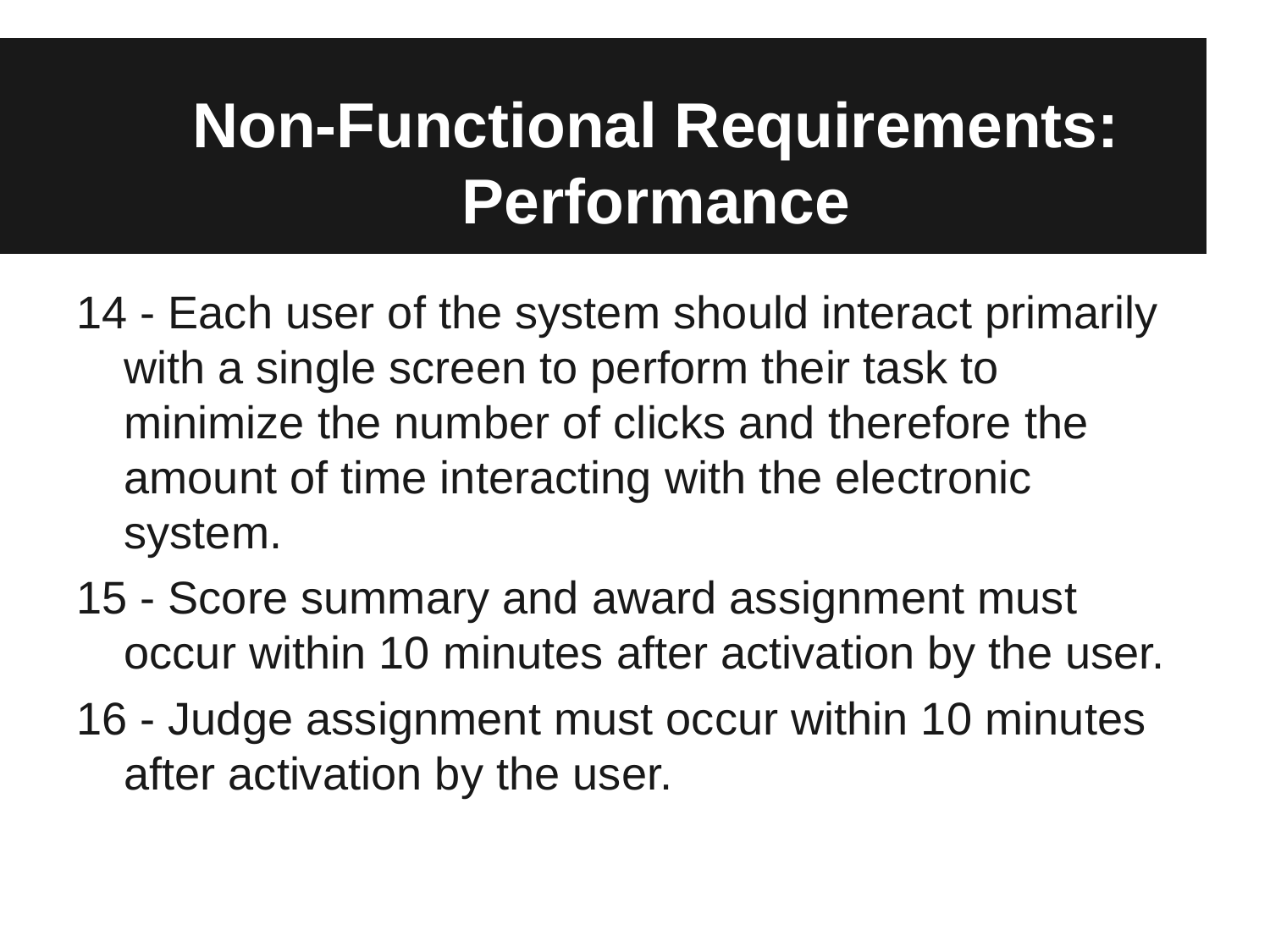

# Non-Functional Requirements:
Performance
14 - Each user of the system should interact primarily with a single screen to perform their task to minimize the number of clicks and therefore the amount of time interacting with the electronic system.
15 - Score summary and award assignment must occur within 10 minutes after activation by the user.
16 - Judge assignment must occur within 10 minutes after activation by the user.